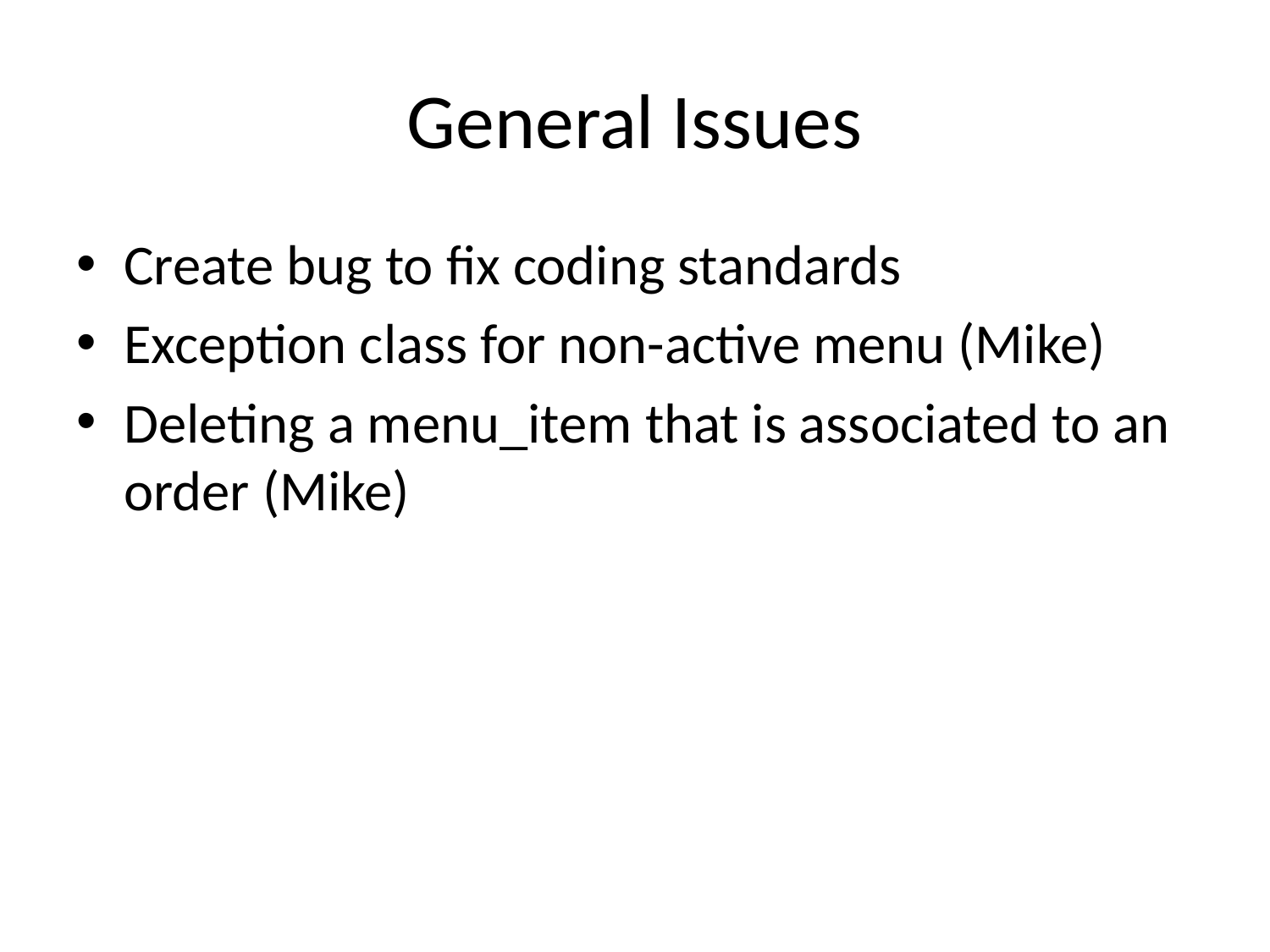

# General Issues
Create bug to fix coding standards
Exception class for non-active menu (Mike)
Deleting a menu_item that is associated to an order (Mike)